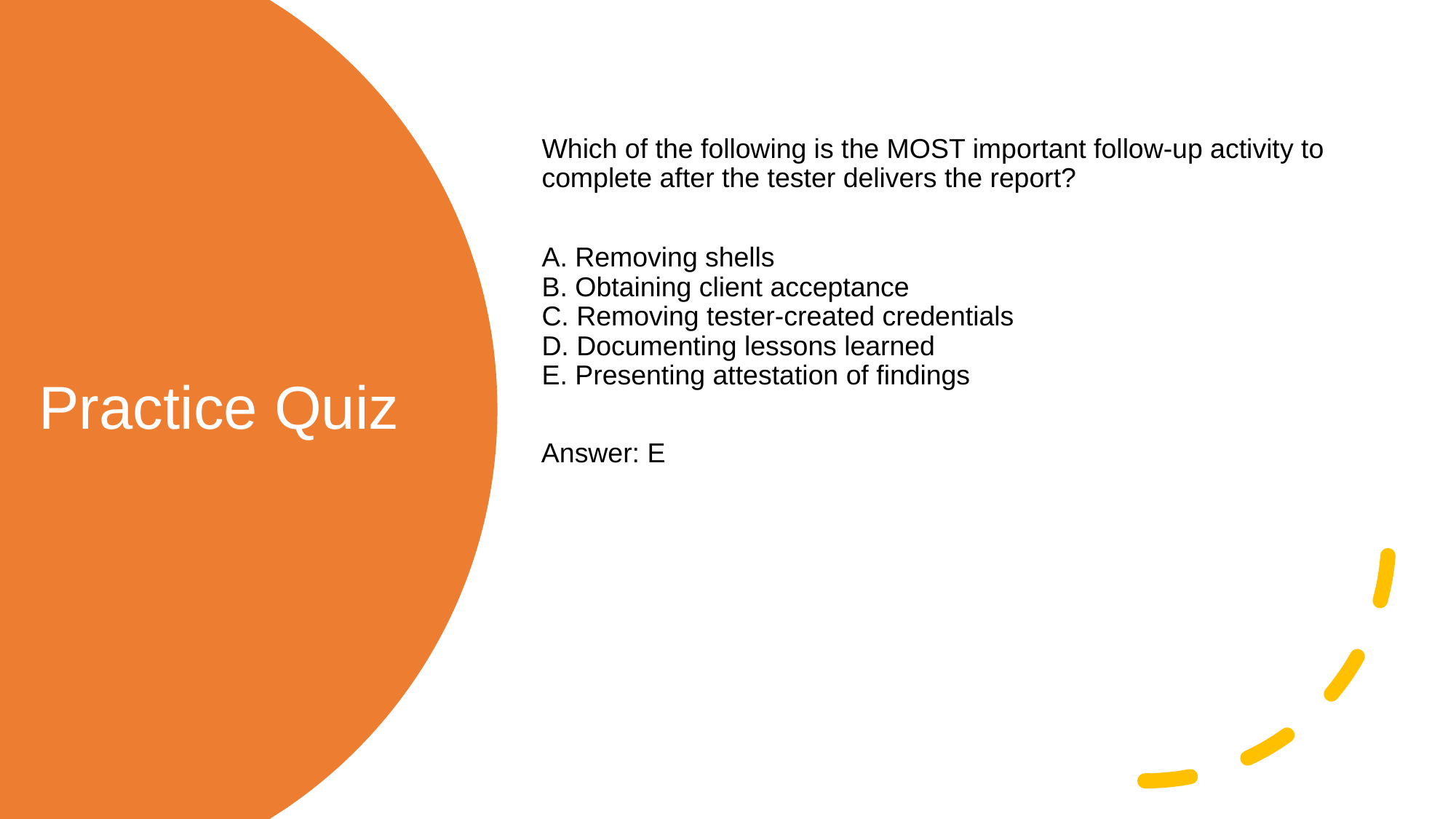

Which of the following is the MOST important follow-up activity to complete after the tester delivers the report?

A. Removing shells
B. Obtaining client acceptance
C. Removing tester-created credentials
D. Documenting lessons learned
E. Presenting attestation of findings
# Practice Quiz

Answer: E